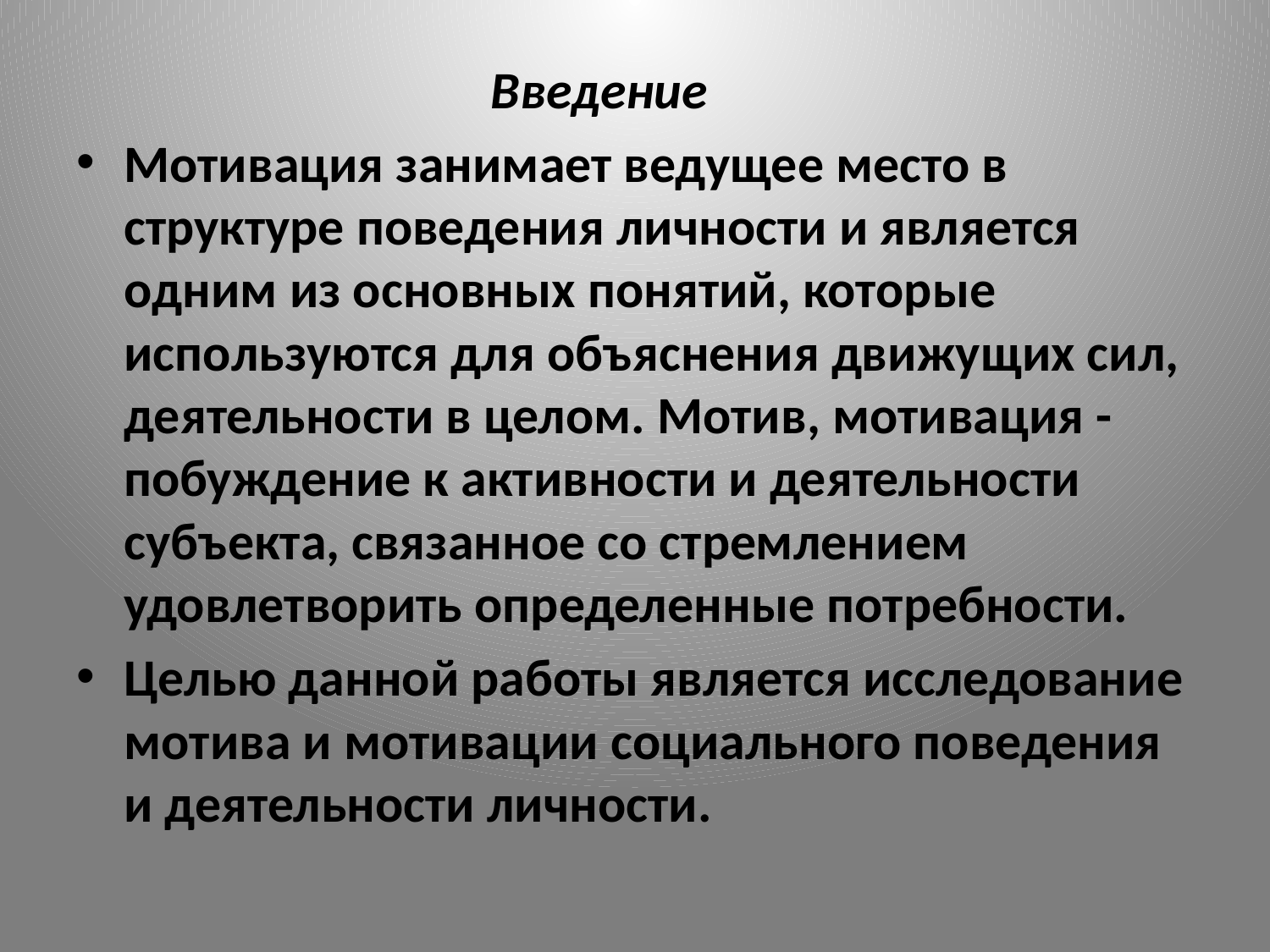

Введение
Мотивация занимает ведущее место в структуре поведения личности и является одним из основных понятий, которые используются для объяснения движущих сил, деятельности в целом. Мотив, мотивация - побуждение к активности и деятельности субъекта, связанное со стремлением удовлетворить определенные потребности.
Целью данной работы является исследование мотива и мотивации социального поведения и деятельности личности.